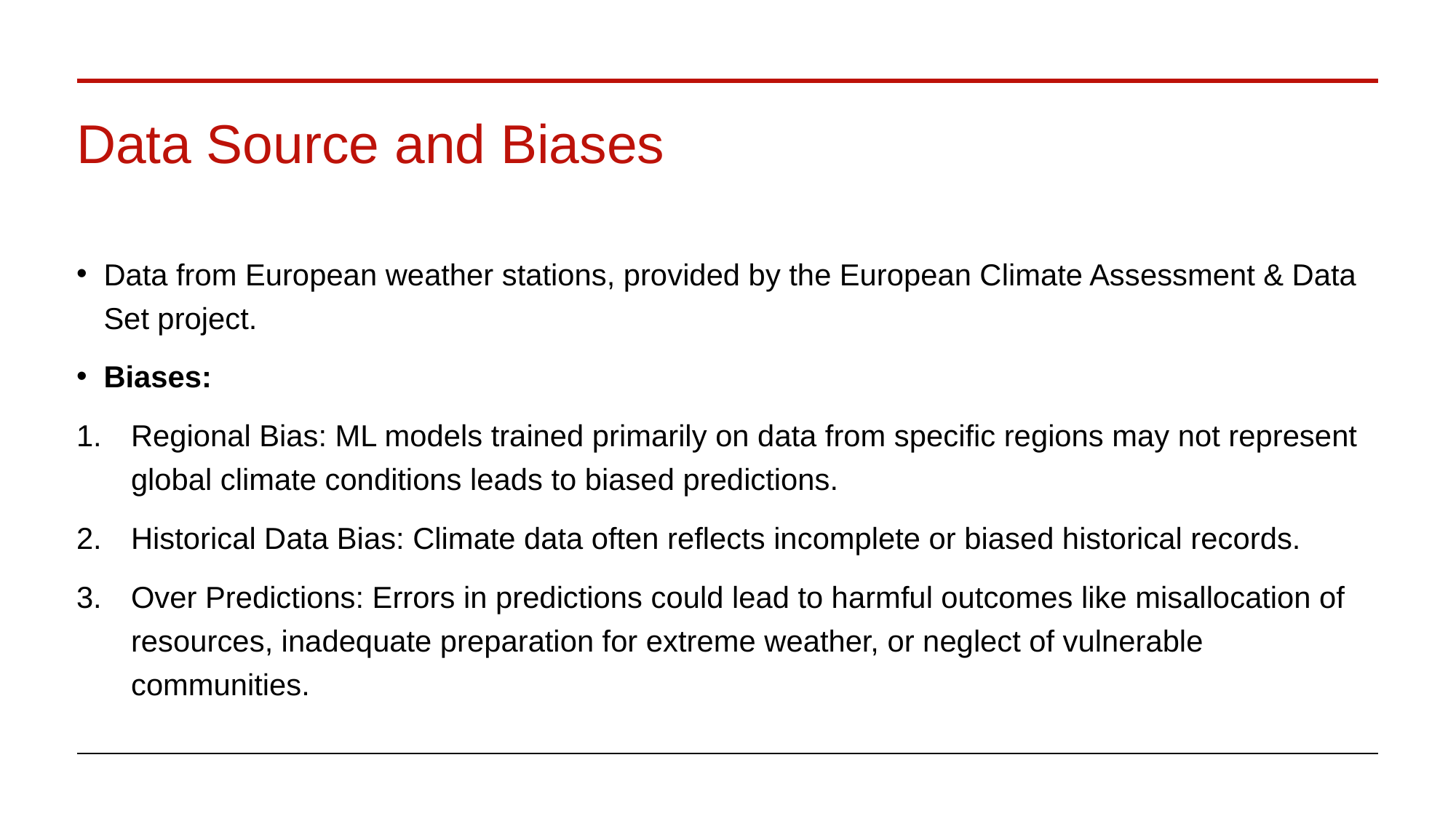

# Data Source and Biases
Data from European weather stations, provided by the European Climate Assessment & Data Set project.
Biases:
Regional Bias: ML models trained primarily on data from specific regions may not represent global climate conditions leads to biased predictions.
Historical Data Bias: Climate data often reflects incomplete or biased historical records.
Over Predictions: Errors in predictions could lead to harmful outcomes like misallocation of resources, inadequate preparation for extreme weather, or neglect of vulnerable communities.